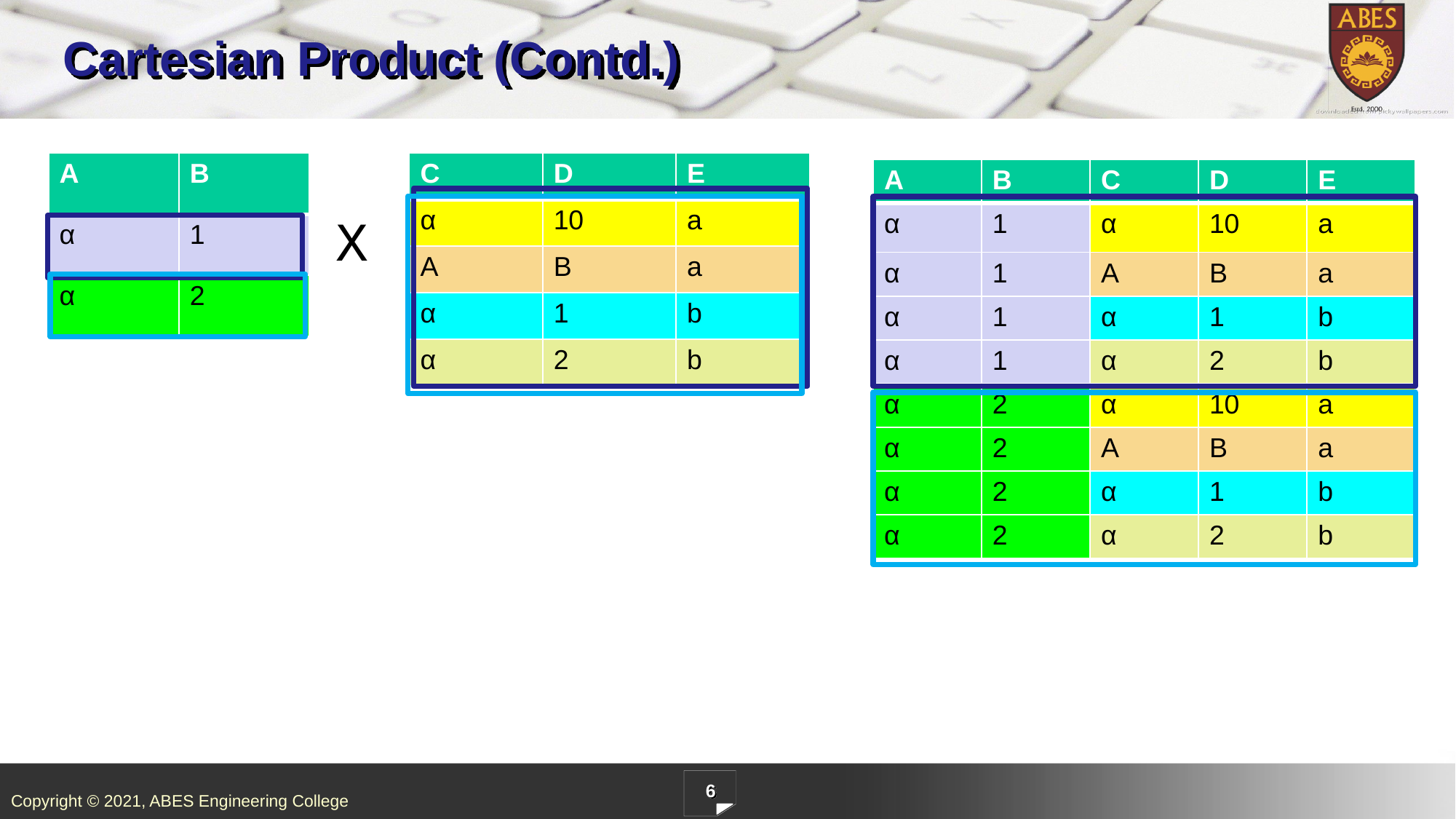

# Cartesian Product (Contd.)
| A | B |
| --- | --- |
| α | 1 |
| α | 2 |
| C | D | E |
| --- | --- | --- |
| α | 10 | a |
| A | B | a |
| α | 1 | b |
| α | 2 | b |
| A | B | C | D | E |
| --- | --- | --- | --- | --- |
| α | 1 | α | 10 | a |
| α | 1 | A | B | a |
| α | 1 | α | 1 | b |
| α | 1 | α | 2 | b |
| α | 2 | α | 10 | a |
| α | 2 | A | B | a |
| α | 2 | α | 1 | b |
| α | 2 | α | 2 | b |

X

6